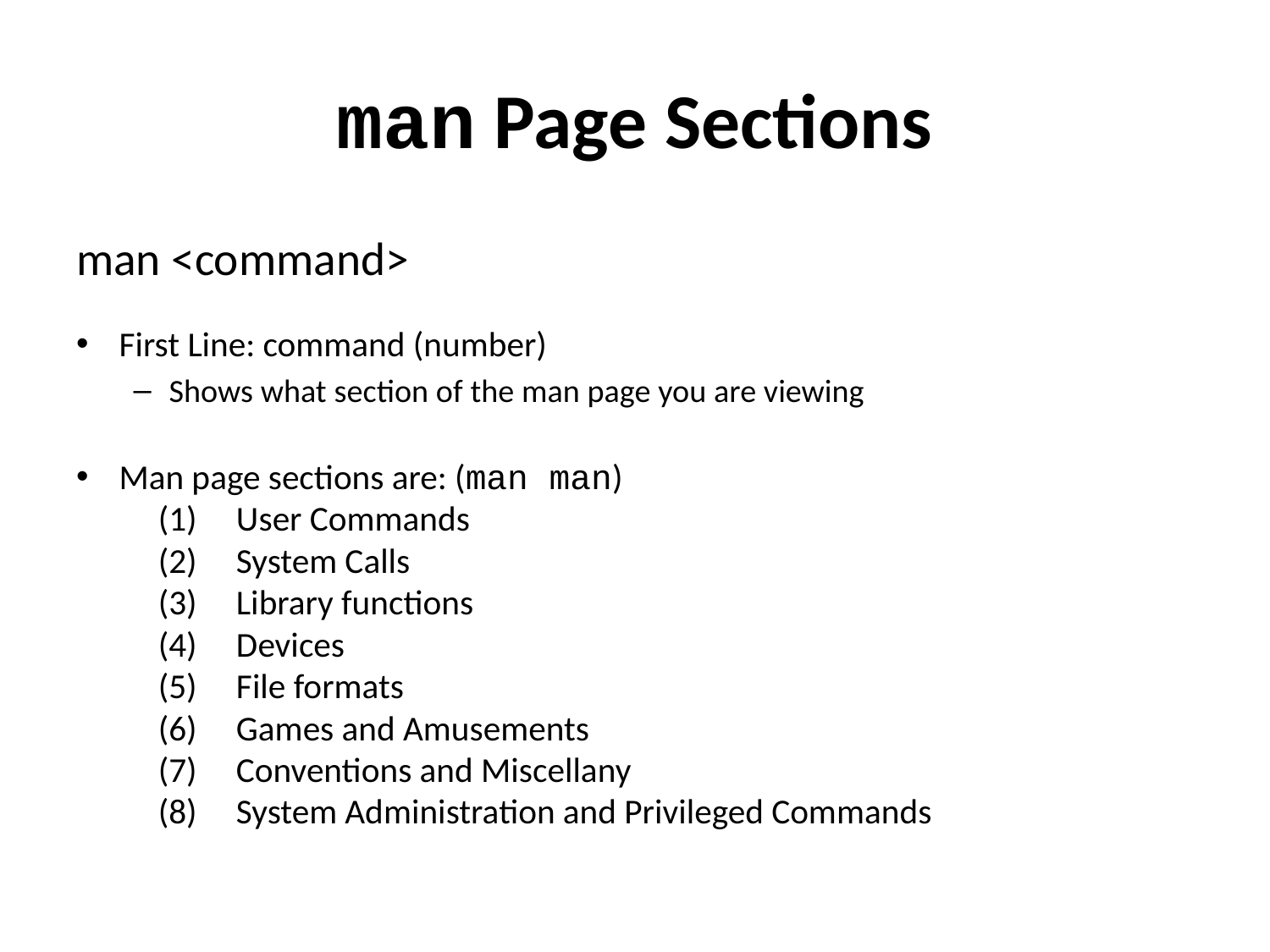

# man Page Sections
man <command>

First Line: command (number)
Shows what section of the man page you are viewing
Man page sections are: (man man)
     (1)     User Commands
     (2)     System Calls
     (3)     Library functions
     (4)     Devices
     (5)     File formats
     (6)     Games and Amusements
     (7)     Conventions and Miscellany
     (8)     System Administration and Privileged Commands